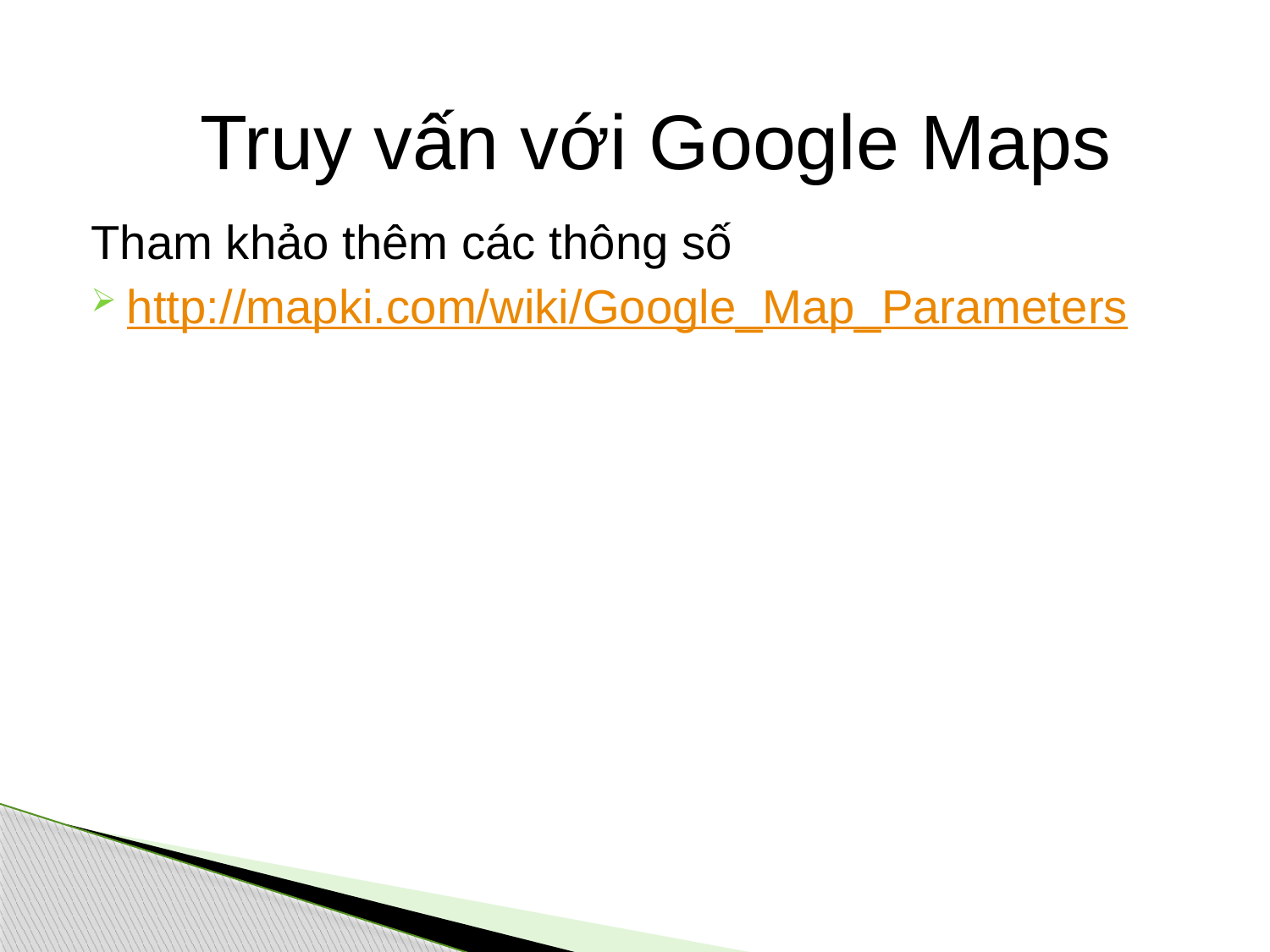

#
Truy vấn với Google Maps
Tham khảo thêm các thông số
http://mapki.com/wiki/Google_Map_Parameters